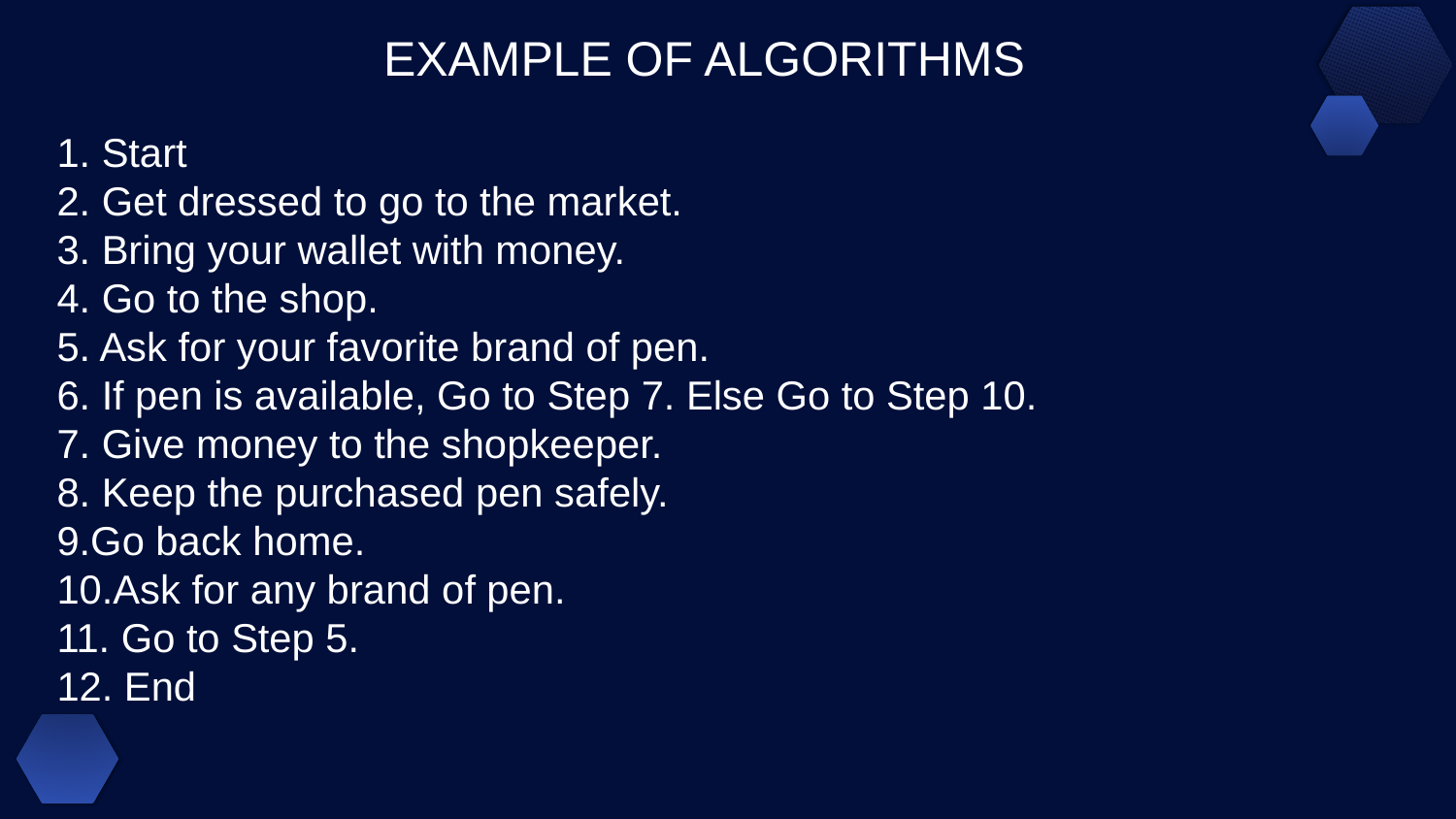

EXAMPLE OF ALGORITHMS
1. Start
2. Get dressed to go to the market.
3. Bring your wallet with money.
4. Go to the shop.
5. Ask for your favorite brand of pen.
6. If pen is available, Go to Step 7. Else Go to Step 10.
7. Give money to the shopkeeper.
8. Keep the purchased pen safely.
9.Go back home.
10.Ask for any brand of pen.
11. Go to Step 5.
12. End